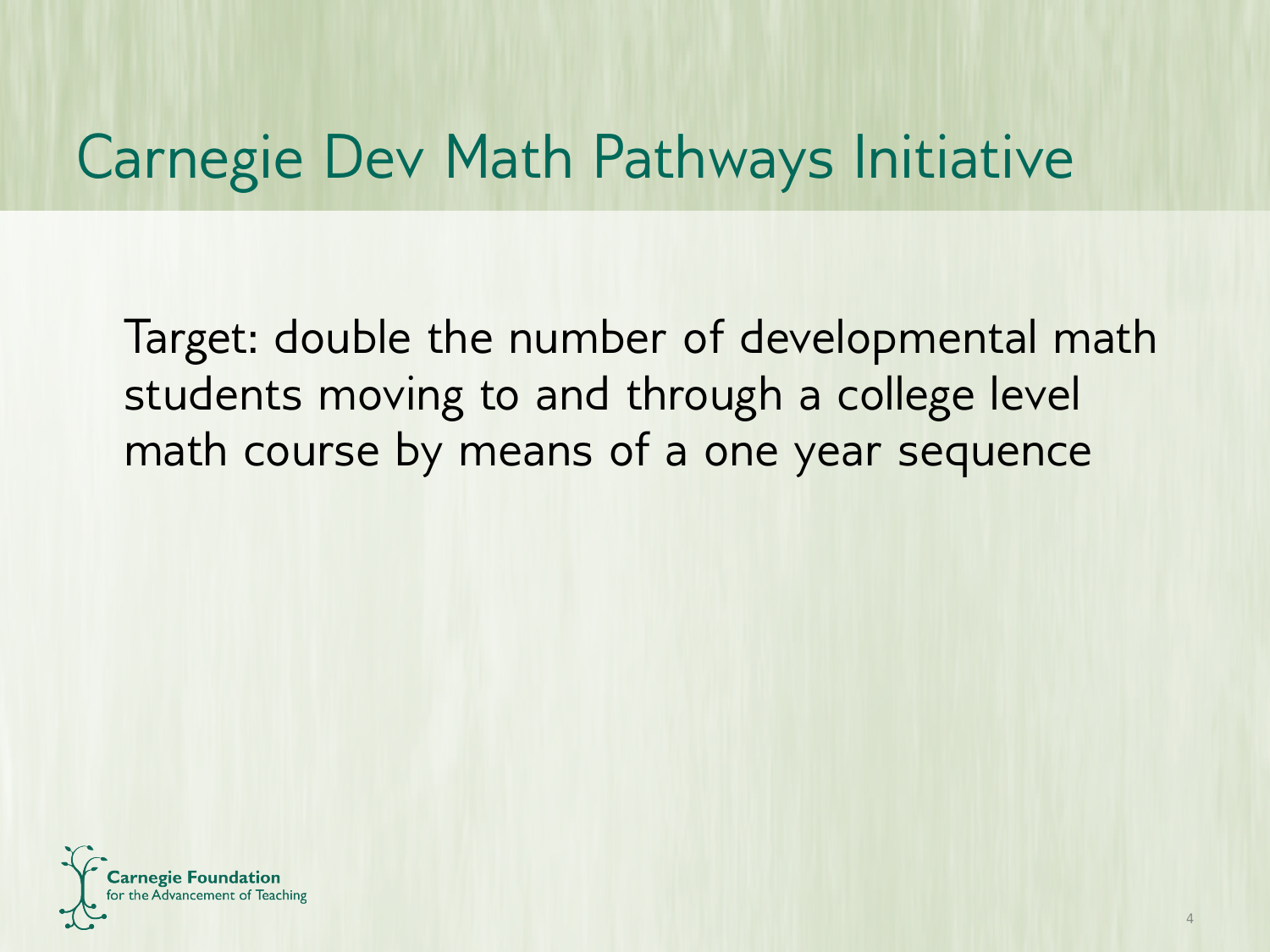

# Carnegie Dev Math Pathways Initiative

	Target: double the number of developmental math students moving to and through a college level math course by means of a one year sequence

4